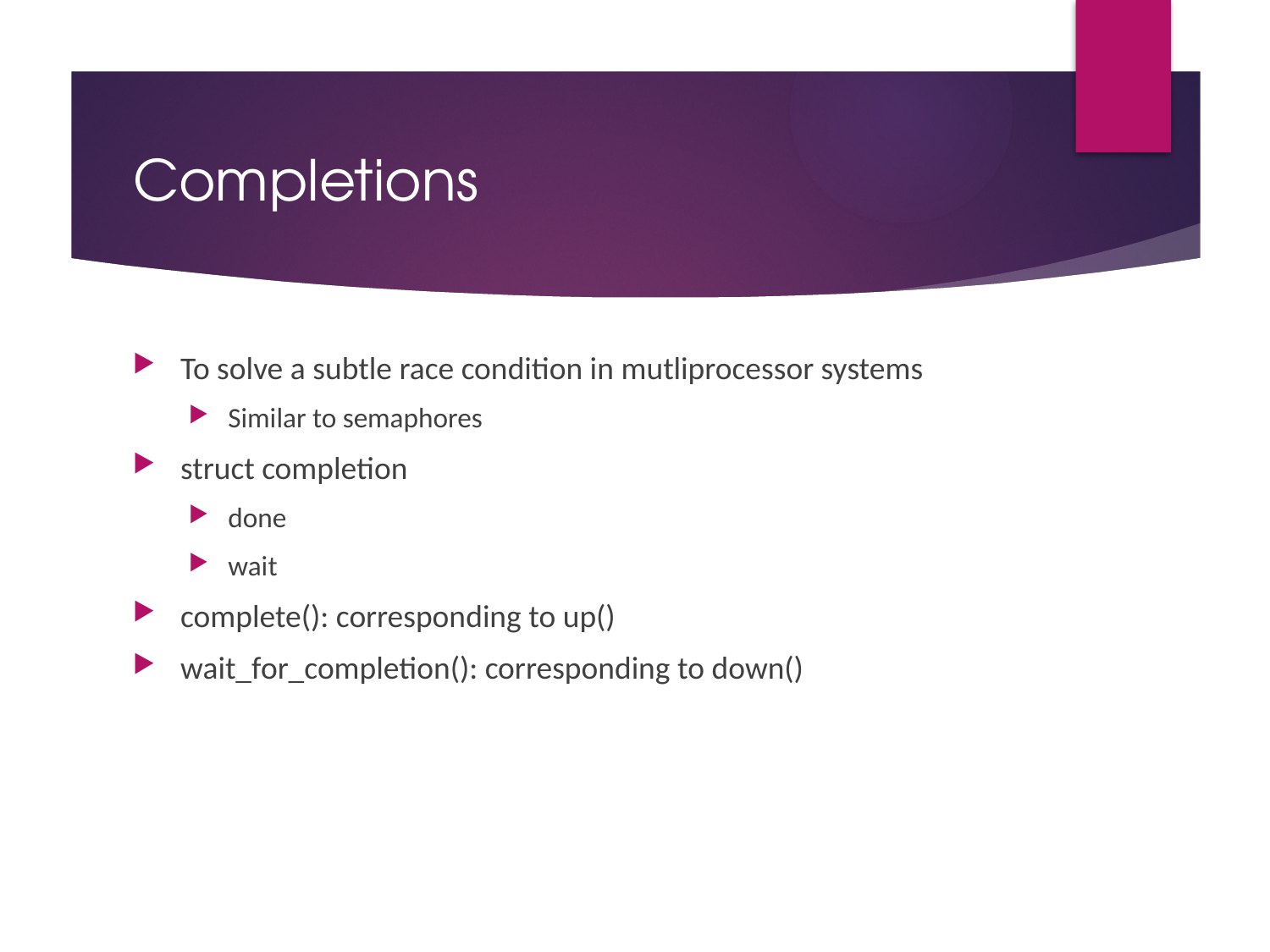

# Completions
To solve a subtle race condition in mutliprocessor systems
Similar to semaphores
struct completion
done
wait
complete(): corresponding to up()
wait_for_completion(): corresponding to down()